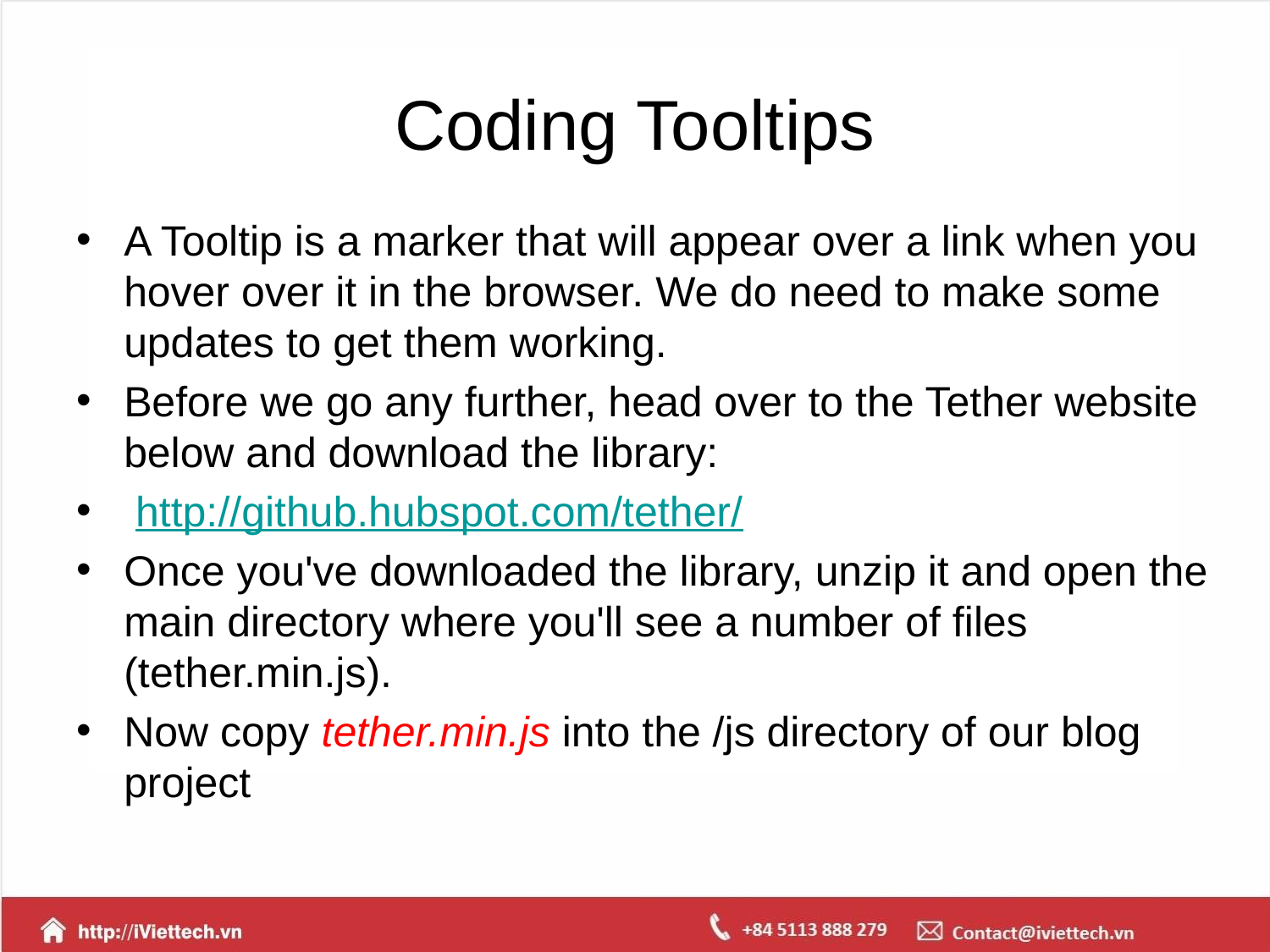

# Coding Tooltips
A Tooltip is a marker that will appear over a link when you hover over it in the browser. We do need to make some updates to get them working.
Before we go any further, head over to the Tether website below and download the library:
 http://github.hubspot.com/tether/
Once you've downloaded the library, unzip it and open the main directory where you'll see a number of files (tether.min.js).
Now copy tether.min.js into the /js directory of our blog project